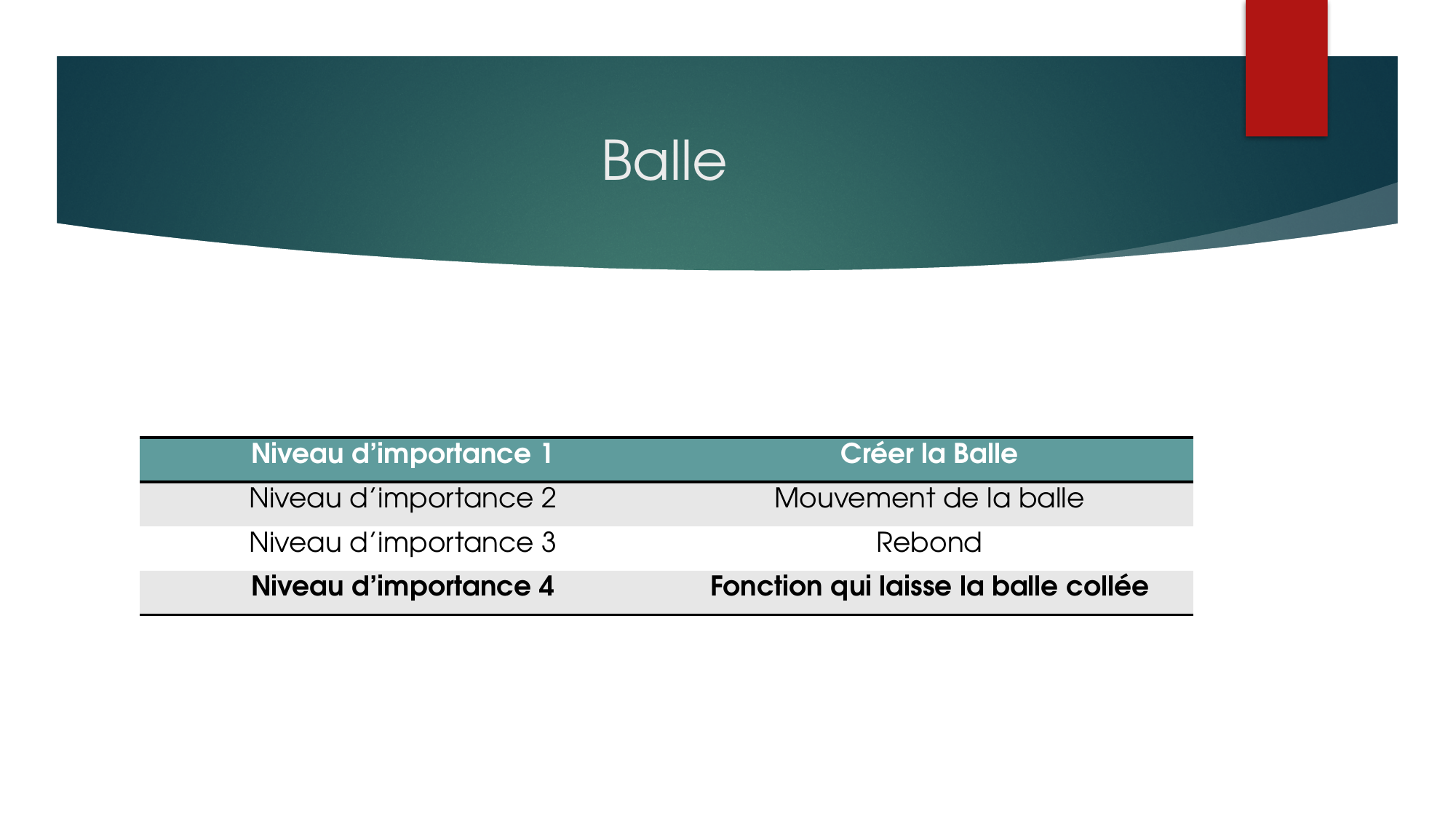

# Balle
| Niveau d’importance 1 | Créer la Balle |
| --- | --- |
| Niveau d’importance 2 | Mouvement de la balle |
| Niveau d’importance 3 | Rebond |
| Niveau d’importance 4 | Fonction qui laisse la balle collée |